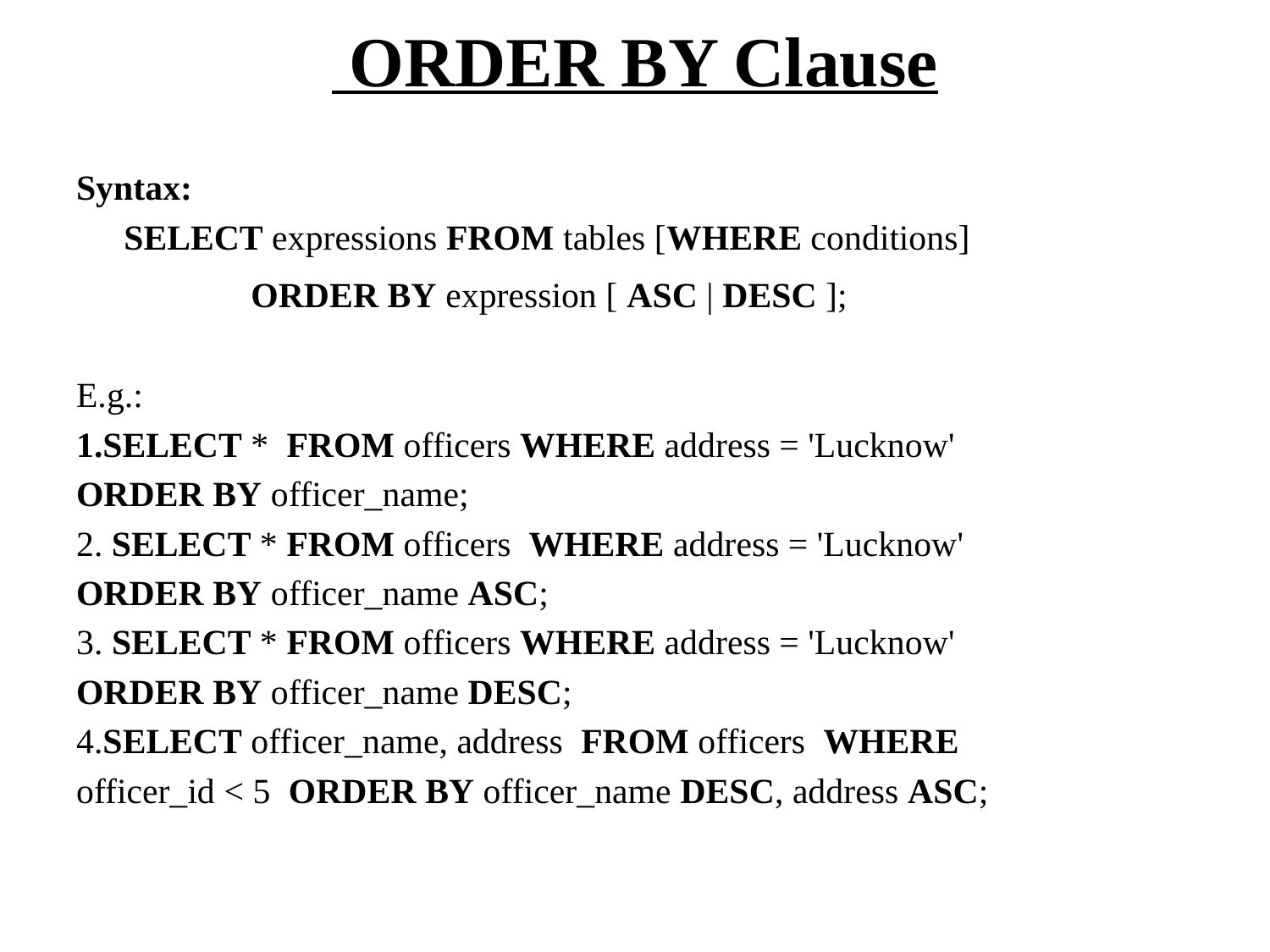

# ORDER BY Clause
Syntax:
	SELECT expressions FROM tables [WHERE conditions]
		ORDER BY expression [ ASC | DESC ];

E.g.:
1.SELECT *  FROM officers WHERE address = 'Lucknow'
ORDER BY officer_name;
2. SELECT * FROM officers  WHERE address = 'Lucknow'
ORDER BY officer_name ASC;
3. SELECT * FROM officers WHERE address = 'Lucknow'
ORDER BY officer_name DESC;
4.SELECT officer_name, address  FROM officers  WHERE
officer_id < 5  ORDER BY officer_name DESC, address ASC;